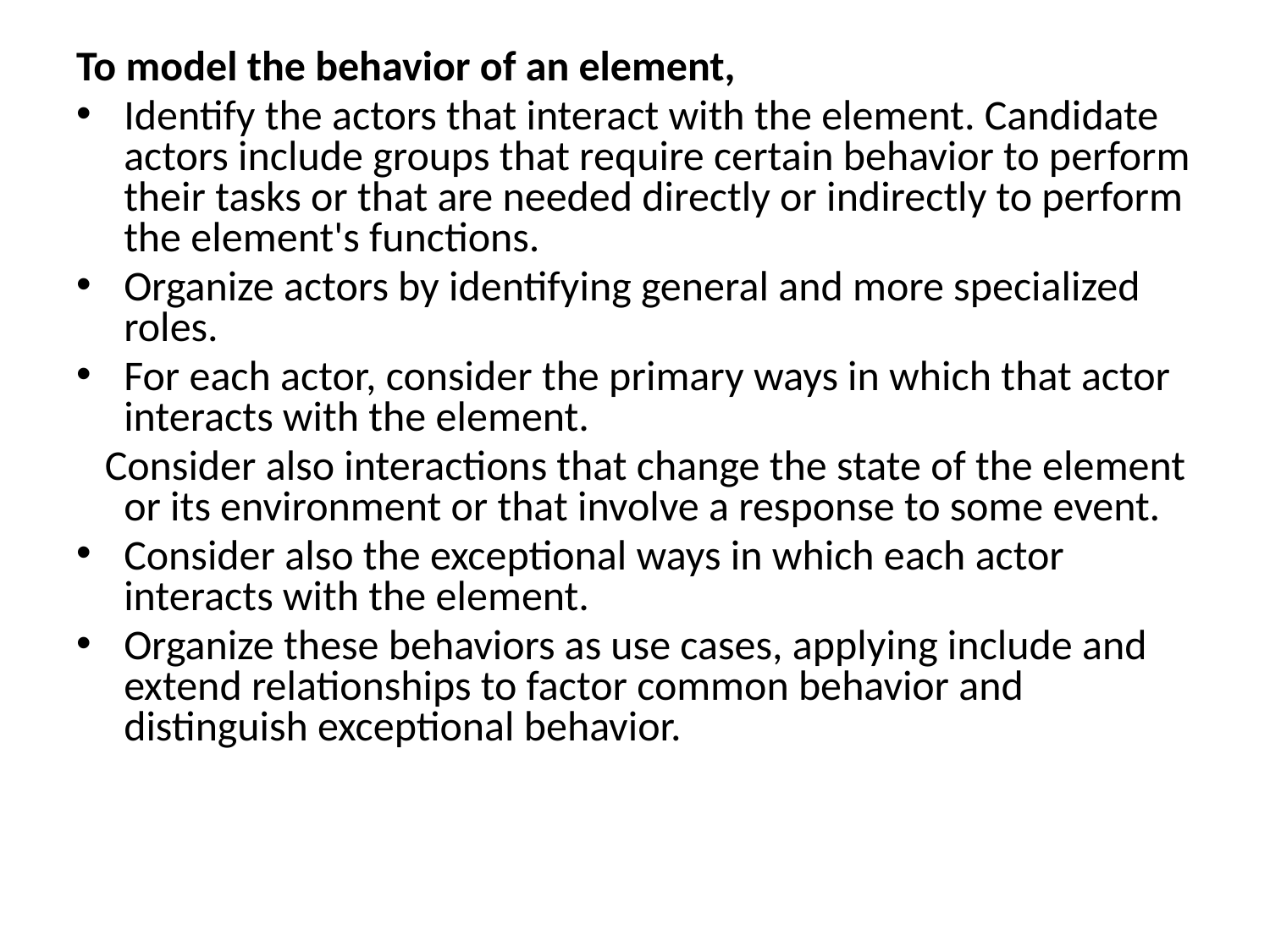

To model the behavior of an element,
Identify the actors that interact with the element. Candidate actors include groups that require certain behavior to perform their tasks or that are needed directly or indirectly to perform the element's functions.
Organize actors by identifying general and more specialized roles.
For each actor, consider the primary ways in which that actor interacts with the element.
   Consider also interactions that change the state of the element or its environment or that involve a response to some event.
Consider also the exceptional ways in which each actor interacts with the element.
Organize these behaviors as use cases, applying include and extend relationships to factor common behavior and distinguish exceptional behavior.